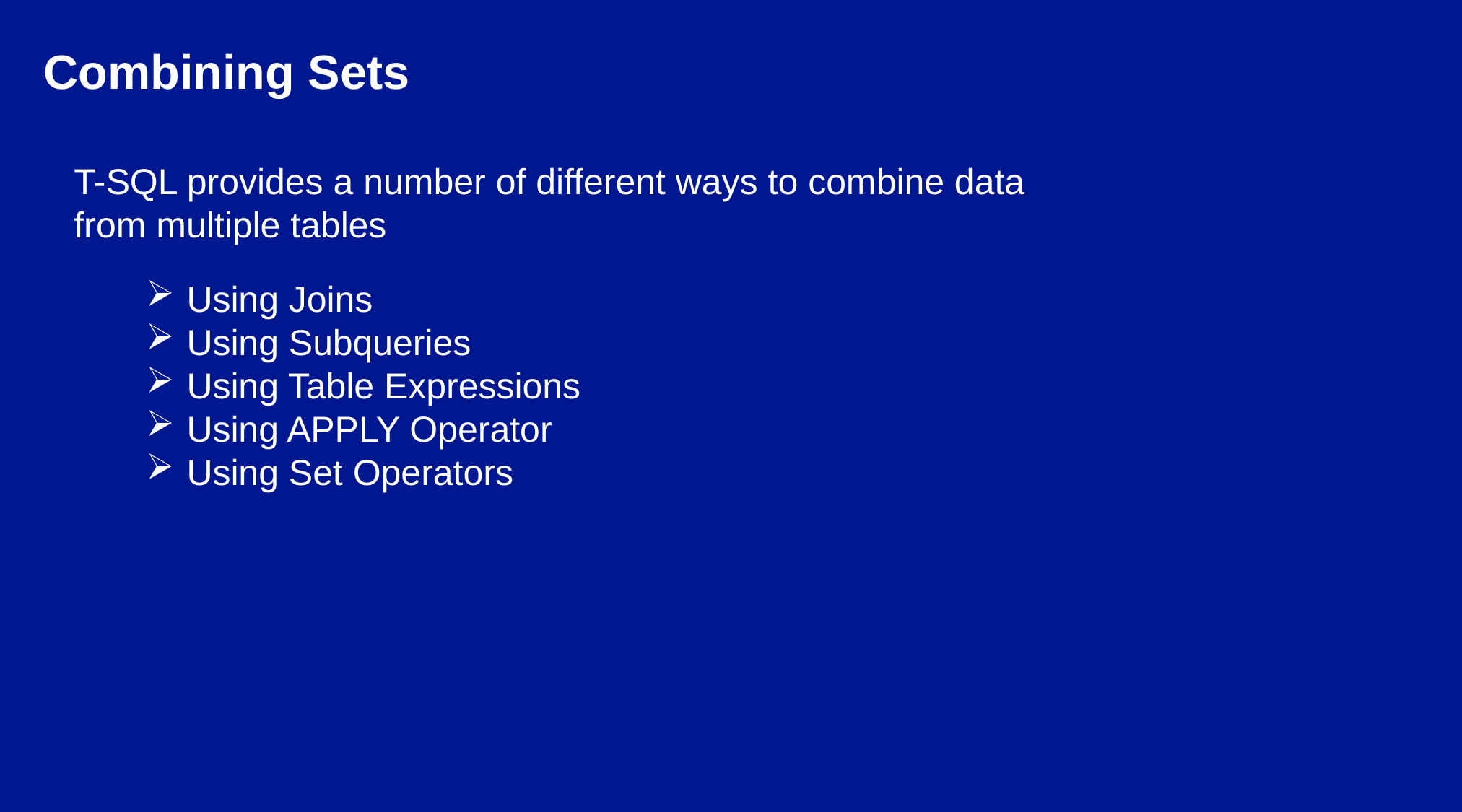

Combining Sets
T-SQL provides a number of different ways to combine data from multiple tables
Using Joins
Using Subqueries
Using Table Expressions
Using APPLY Operator
Using Set Operators